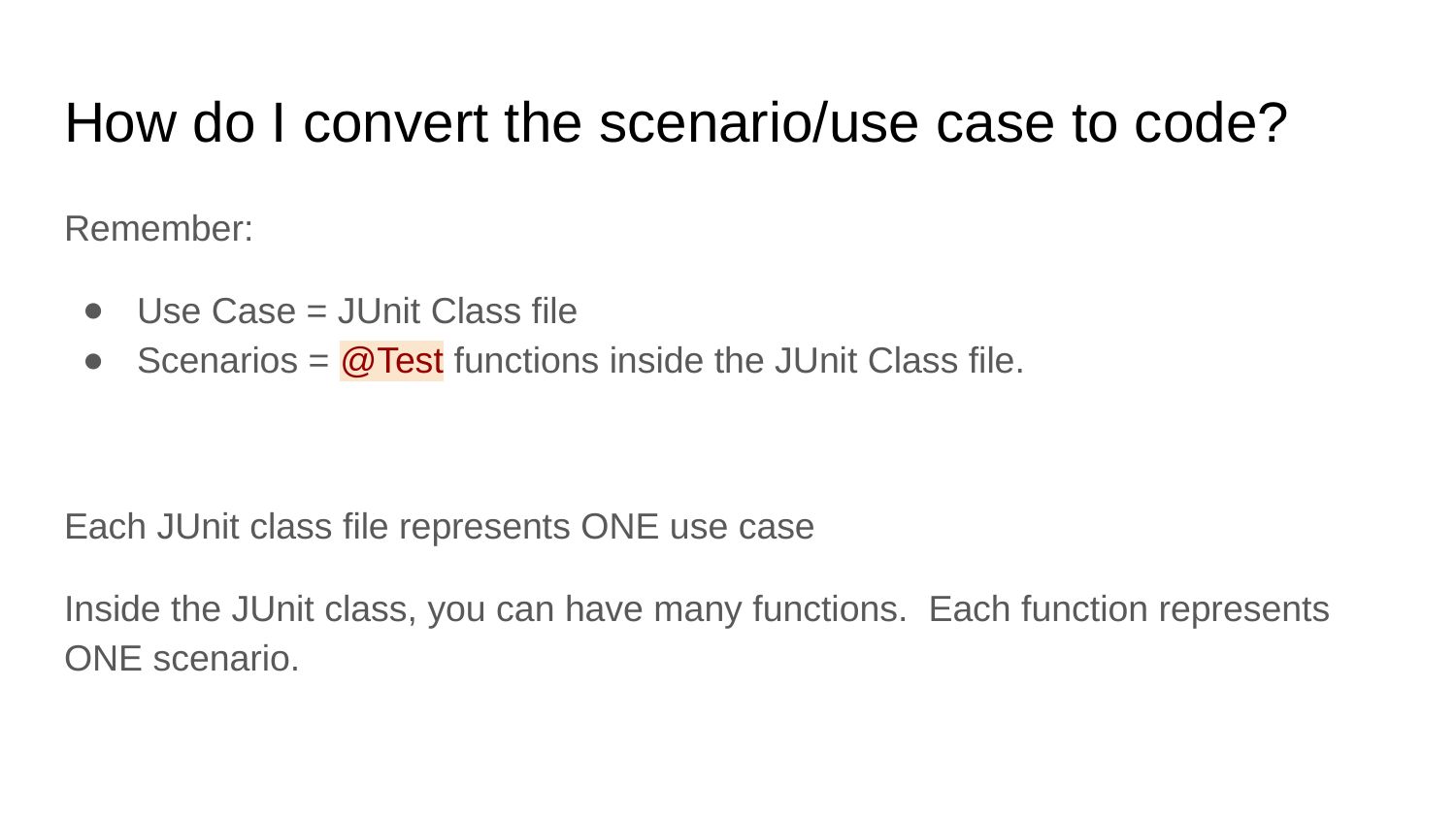

# How do I convert the scenario/use case to code?
Remember:
Use Case = JUnit Class file
Scenarios = @Test functions inside the JUnit Class file.

Each JUnit class file represents ONE use case
Inside the JUnit class, you can have many functions.  Each function represents ONE scenario.